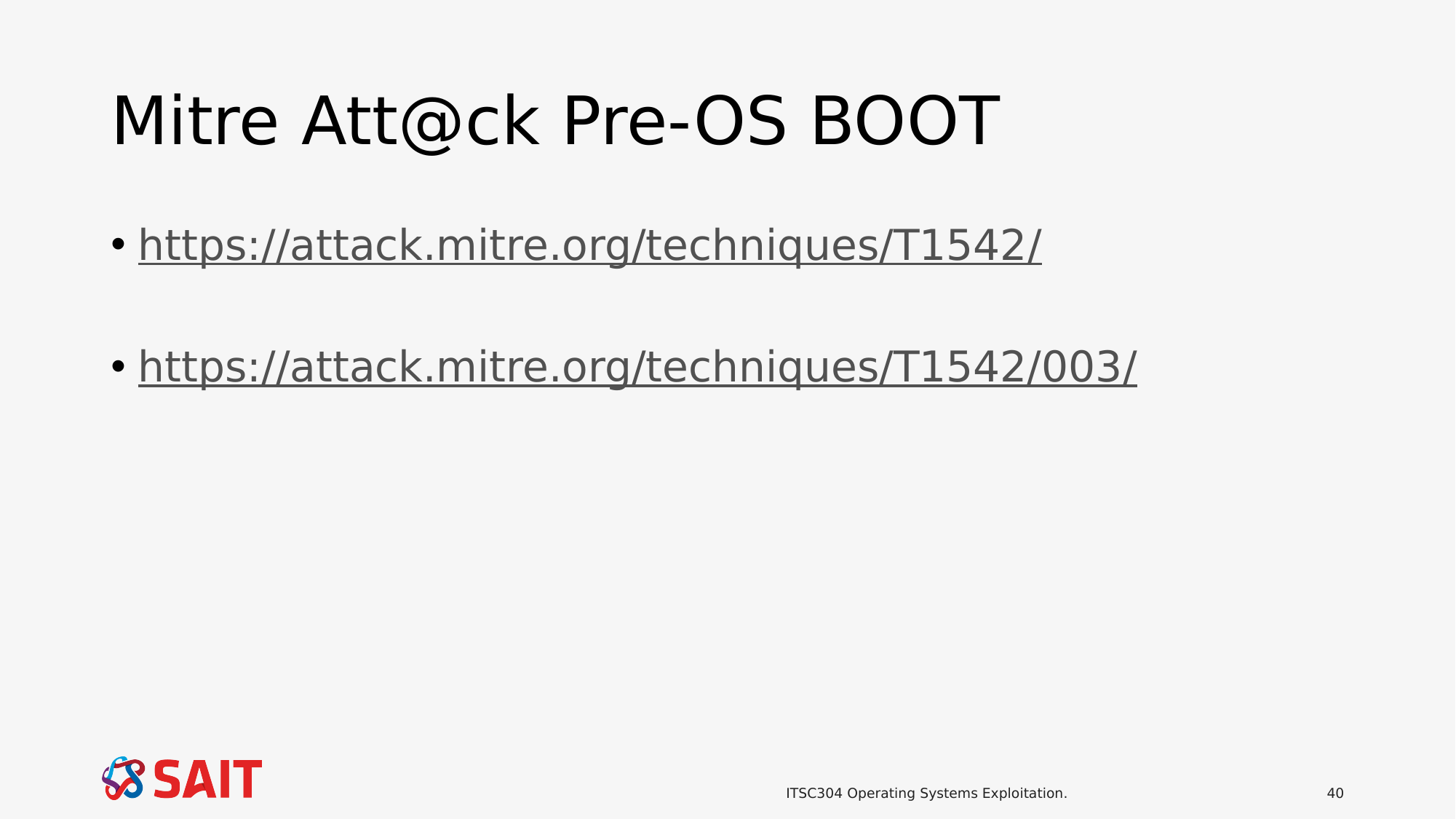

# Mitre Att@ck Pre-OS BOOT
https://attack.mitre.org/techniques/T1542/

https://attack.mitre.org/techniques/T1542/003/

ITSC304 Operating Systems Exploitation.
40